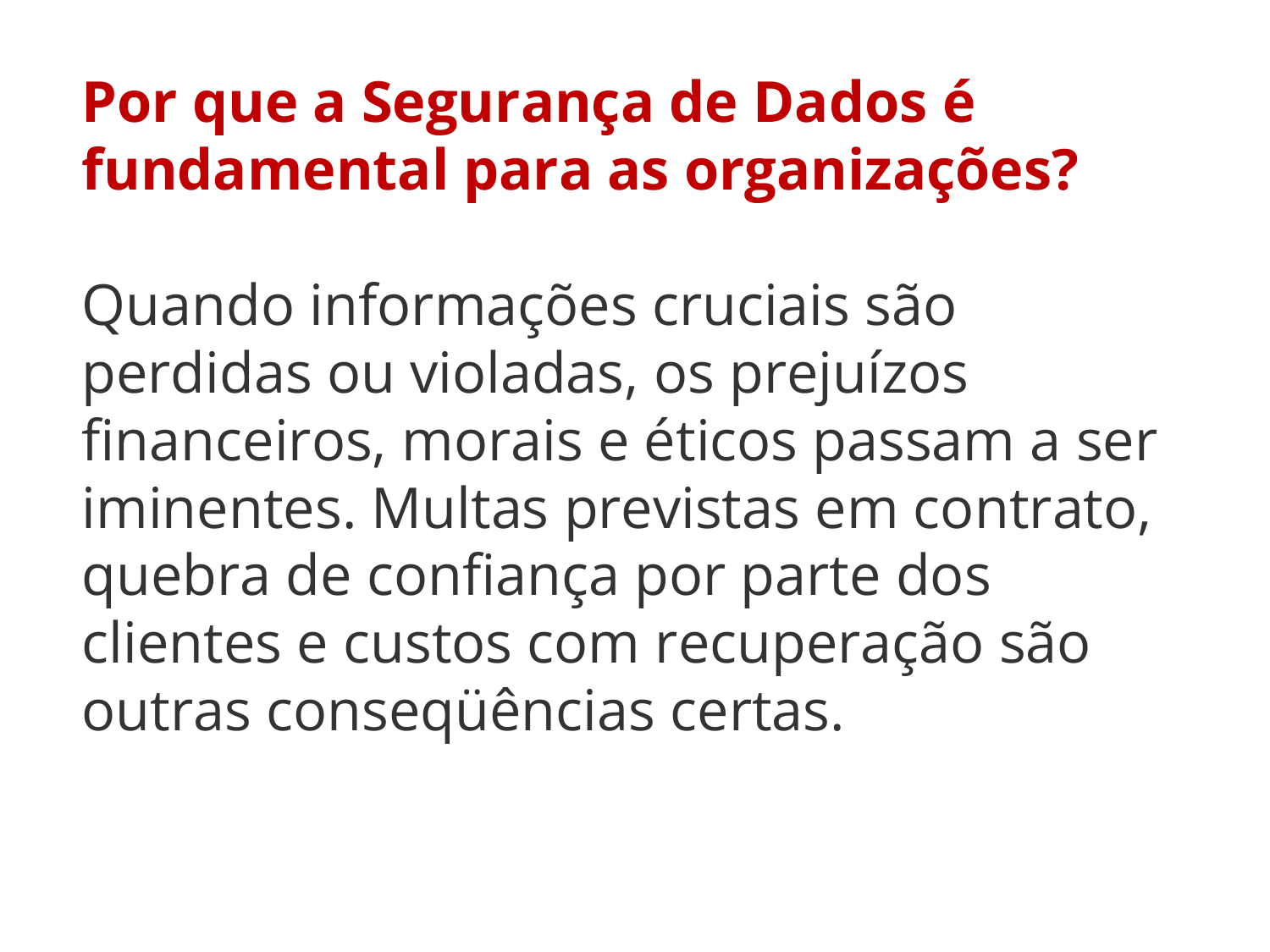

Por que a Segurança de Dados é fundamental para as organizações?

Quando informações cruciais são perdidas ou violadas, os prejuízos financeiros, morais e éticos passam a ser iminentes. Multas previstas em contrato, quebra de confiança por parte dos clientes e custos com recuperação são outras conseqüências certas.